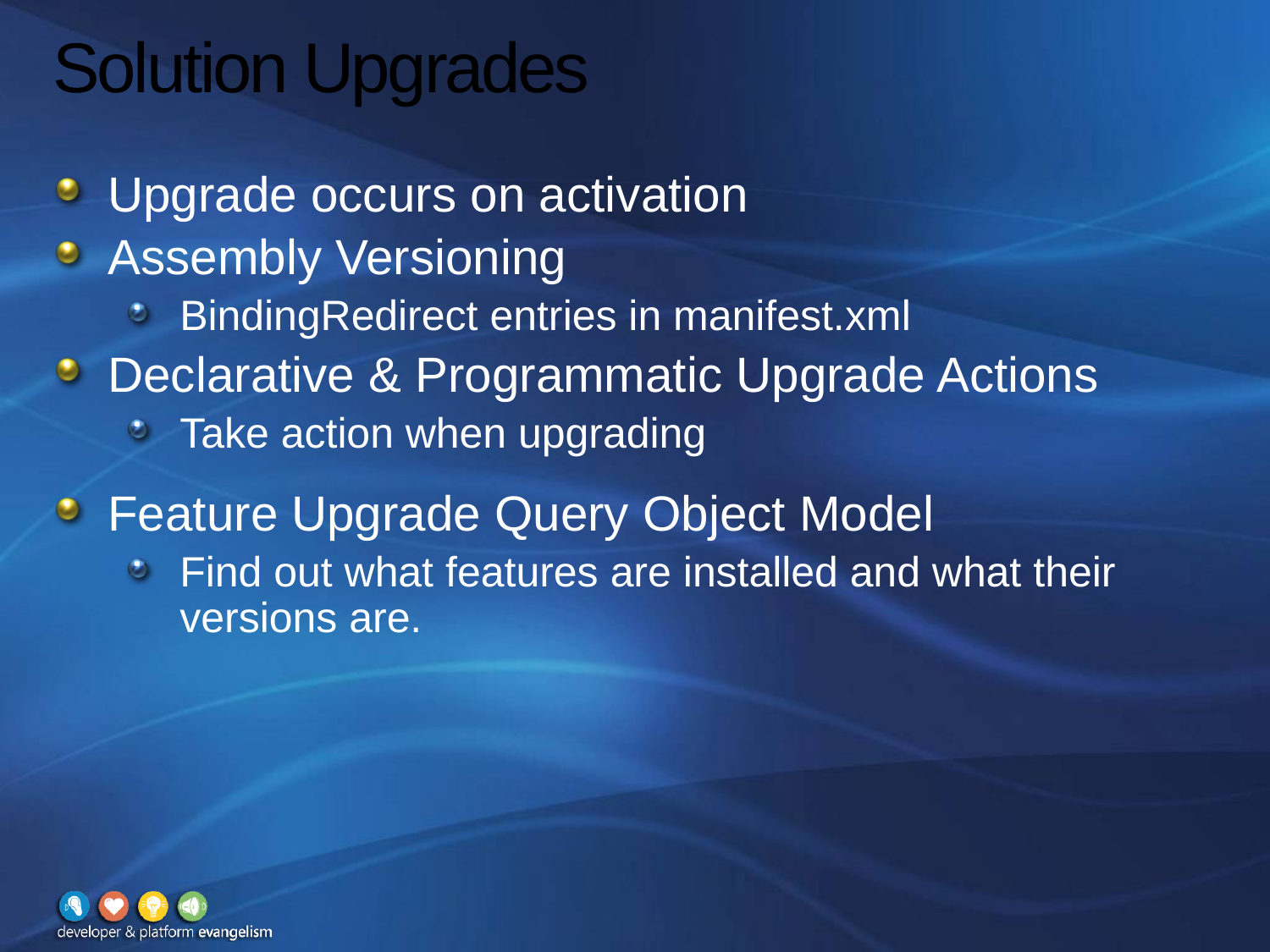

# Solution Upgrades
Upgrade occurs on activation
Assembly Versioning
BindingRedirect entries in manifest.xml
Declarative & Programmatic Upgrade Actions
Take action when upgrading
Feature Upgrade Query Object Model
Find out what features are installed and what their versions are.